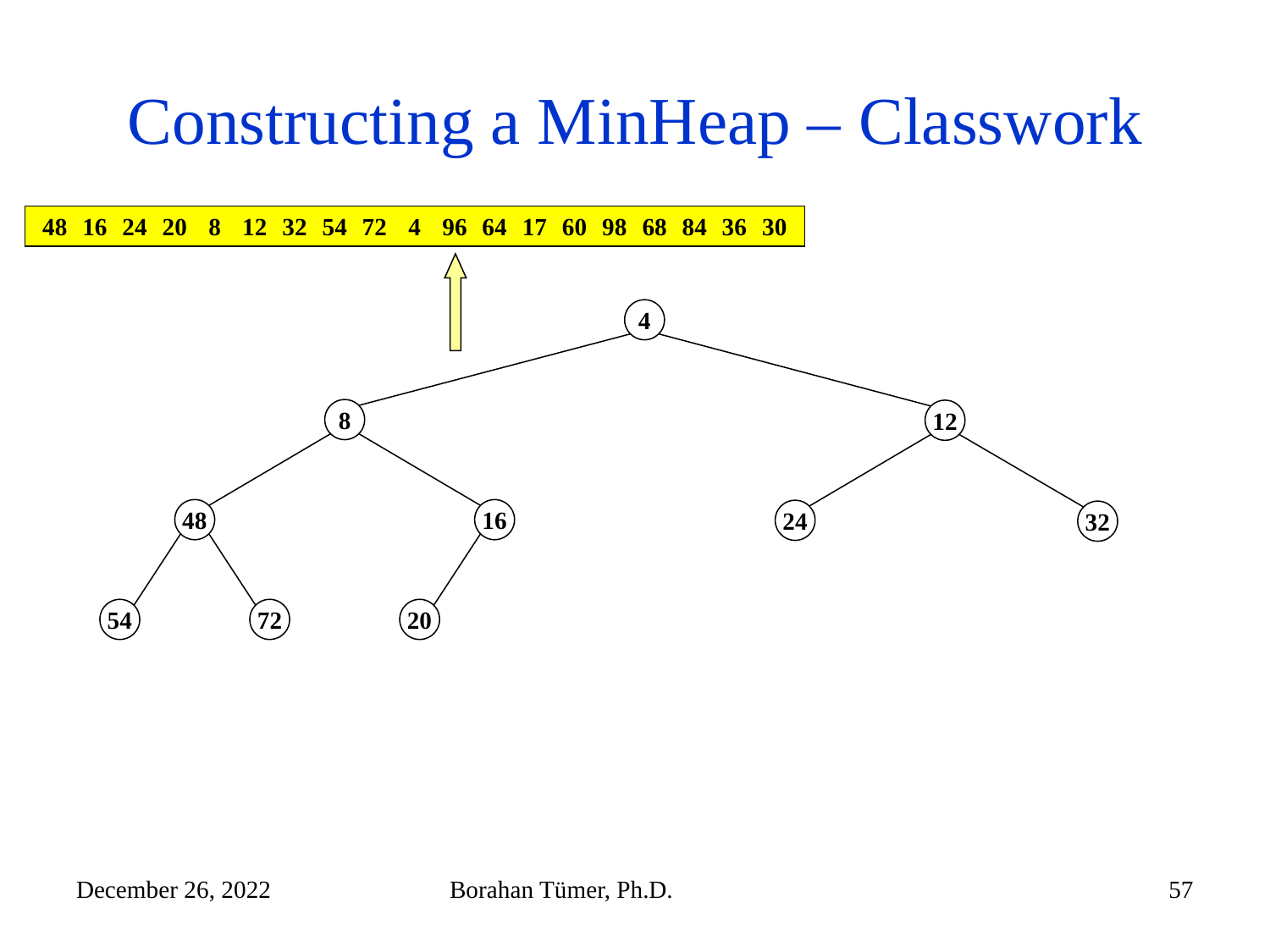

# Constructing a MinHeap – Classwork
20
8
12
32
64
17
60
98
68
84
36
30

48
16
24
54
72
4
96

4
8
12
48
16
24
32
54
72
20
December 26, 2022
Borahan Tümer, Ph.D.
57